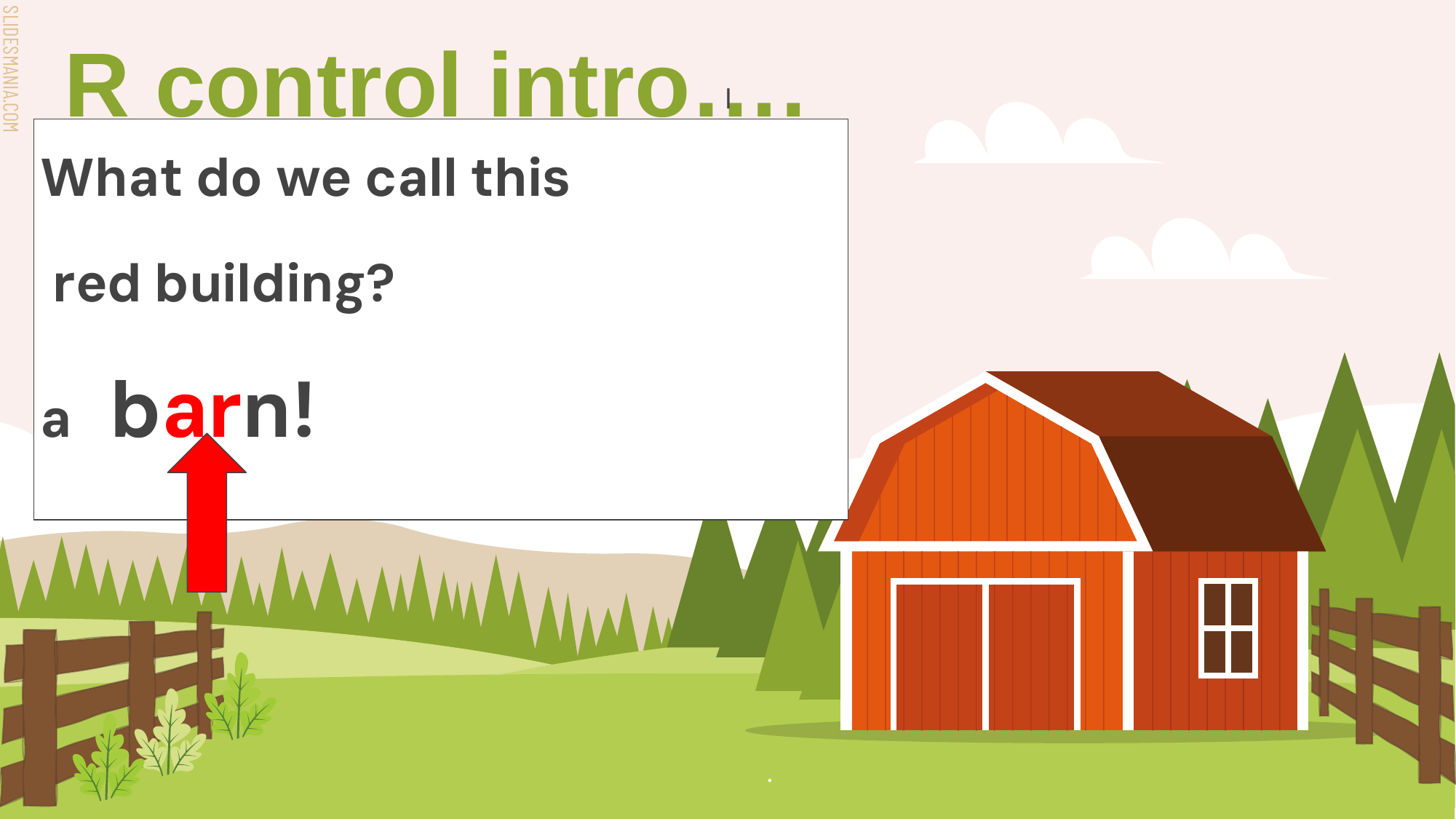

# R control intro….
I
What do we call this
 red building?
a   barn!

.